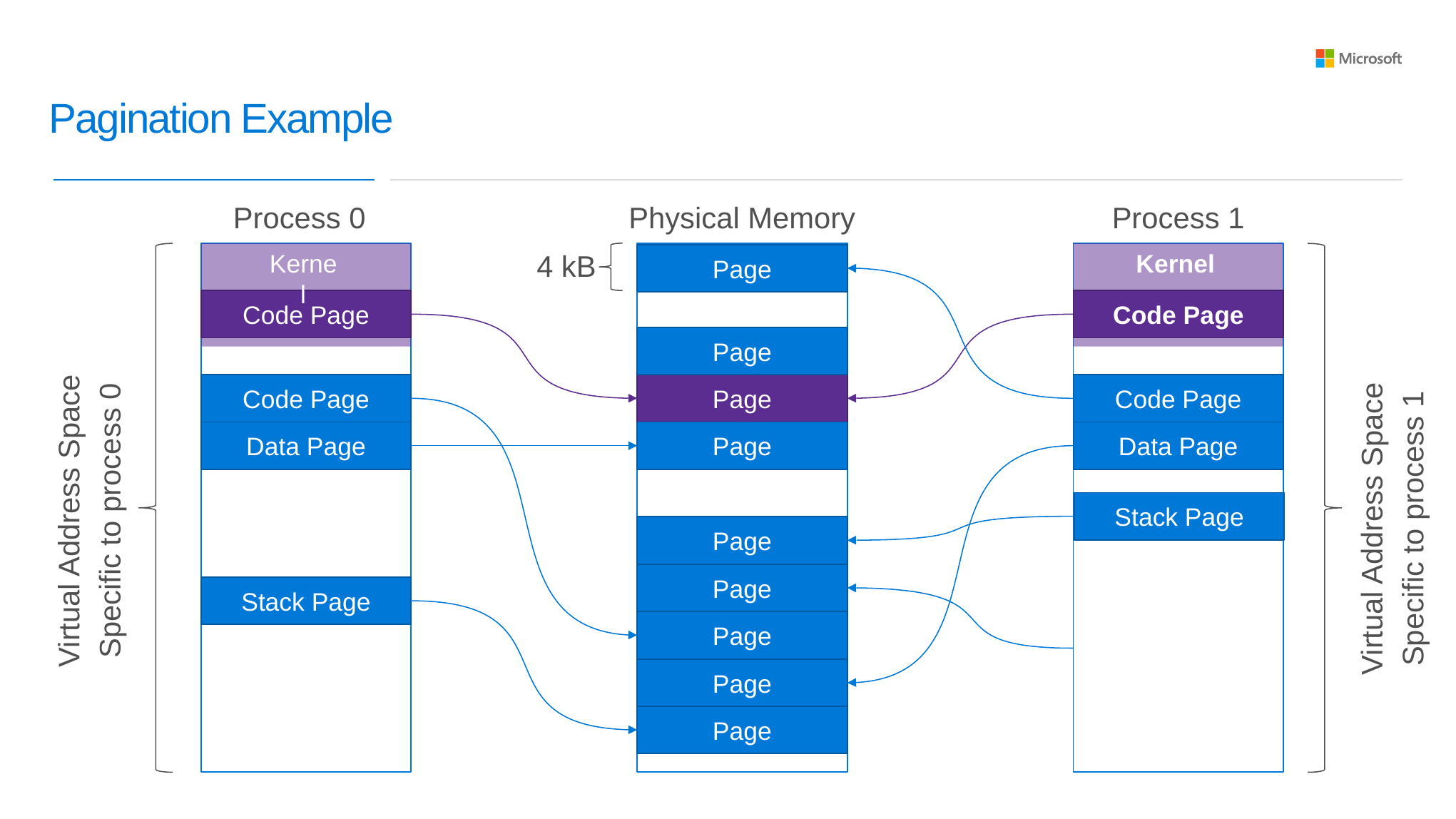

# Pagination Example
Process 0
Physical Memory
Process 1
Kernel
Kernel

4 kB
Page
Code Page
Code Page
Page
Code Page
Page
Code Page
Data Page
Page
Data Page
Virtual Address Space
Specific to process 0
Virtual Address Space
Specific to process 1
Stack Page
Page
Page
Stack Page
Page
Page
Page